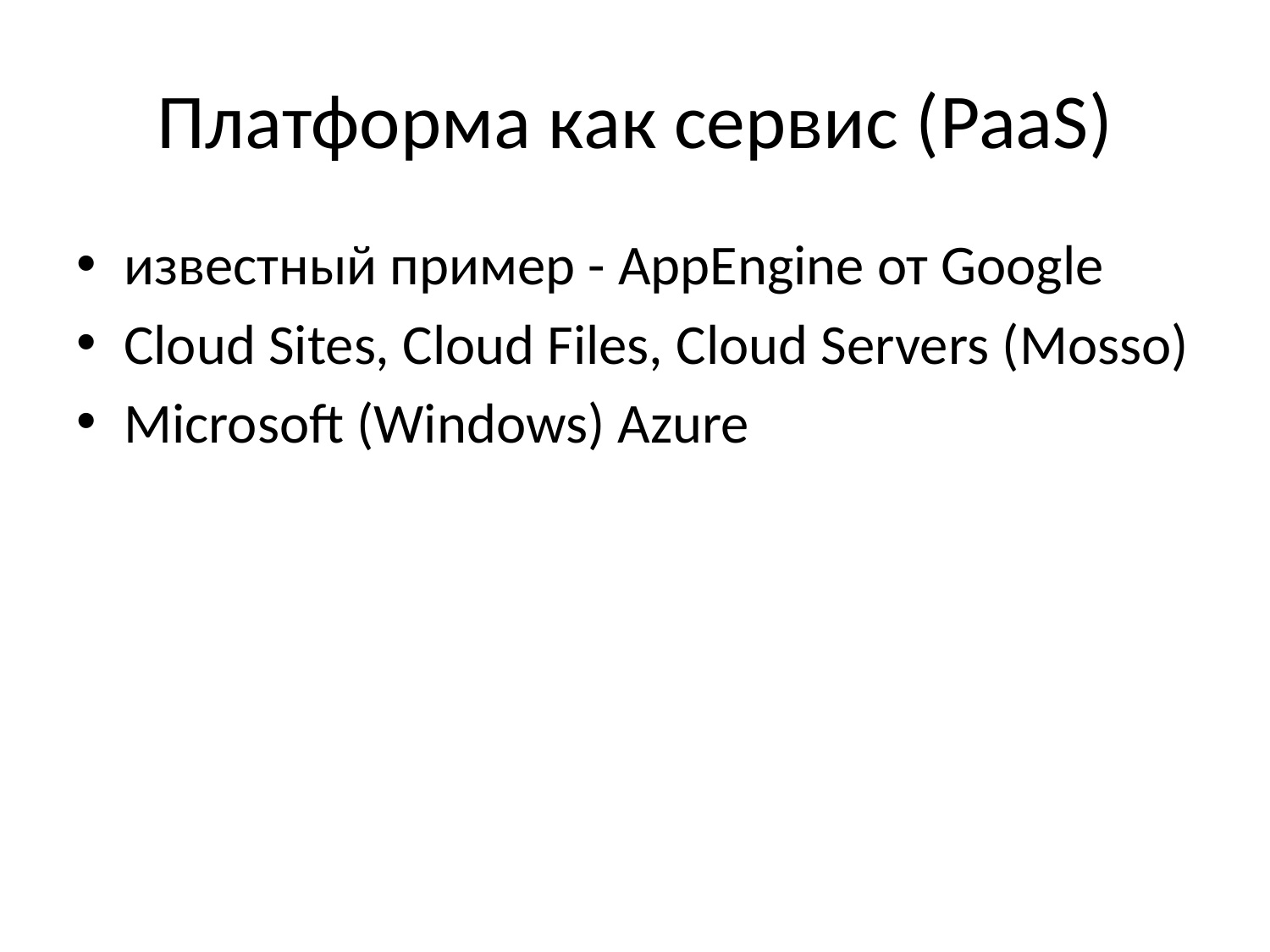

# Платформа как сервис (PaaS)
известный пример - AppEngine от Google
Cloud Sites, Cloud Files, Cloud Servers (Mosso)
Microsoft (Windows) Azure